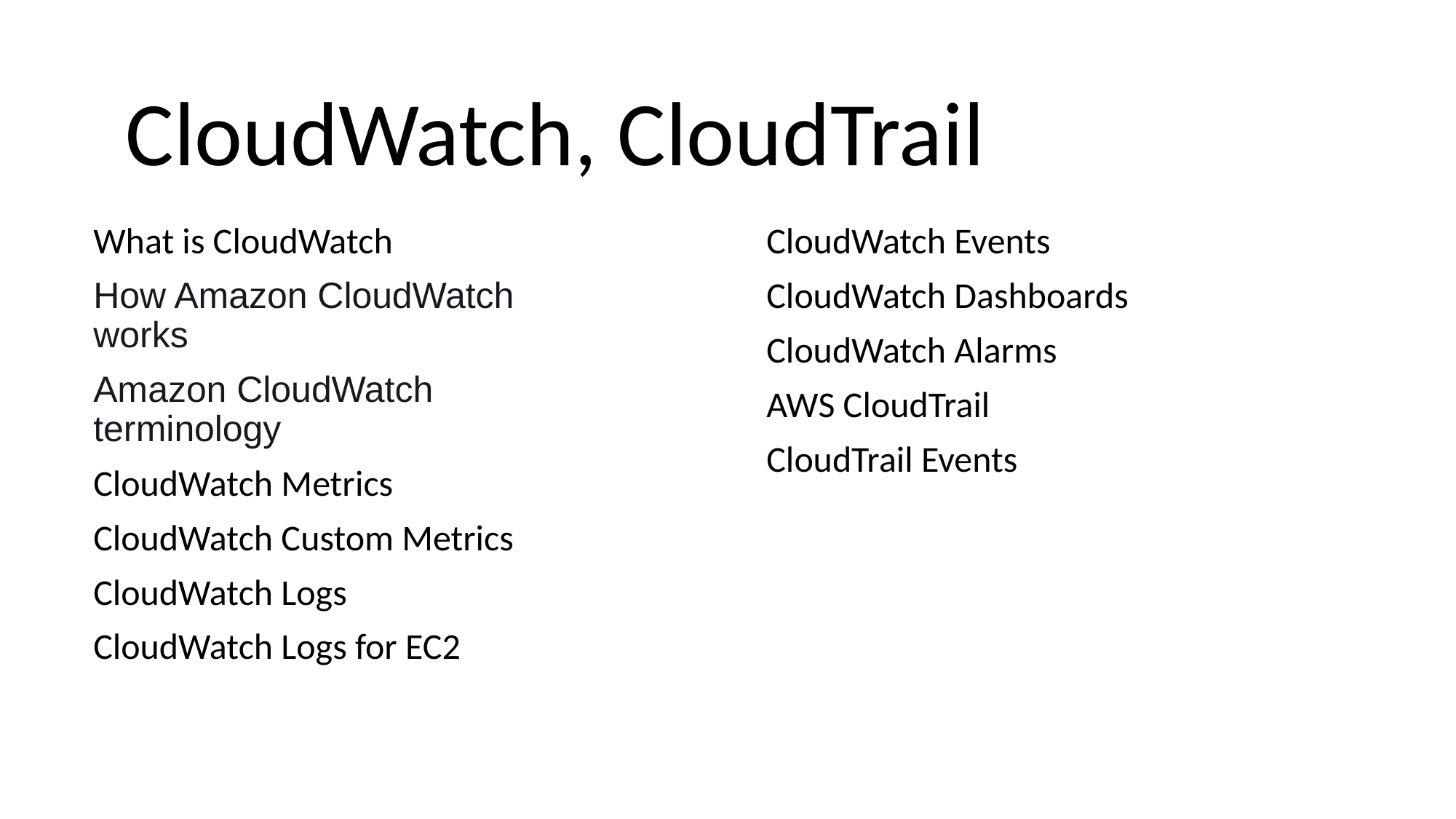

# CloudWatch, CloudTrail
What is CloudWatch
How Amazon CloudWatch works
Amazon CloudWatch terminology
CloudWatch Metrics
CloudWatch Custom Metrics
CloudWatch Logs
CloudWatch Logs for EC2
CloudWatch Events
CloudWatch Dashboards
CloudWatch Alarms
AWS CloudTrail
CloudTrail Events